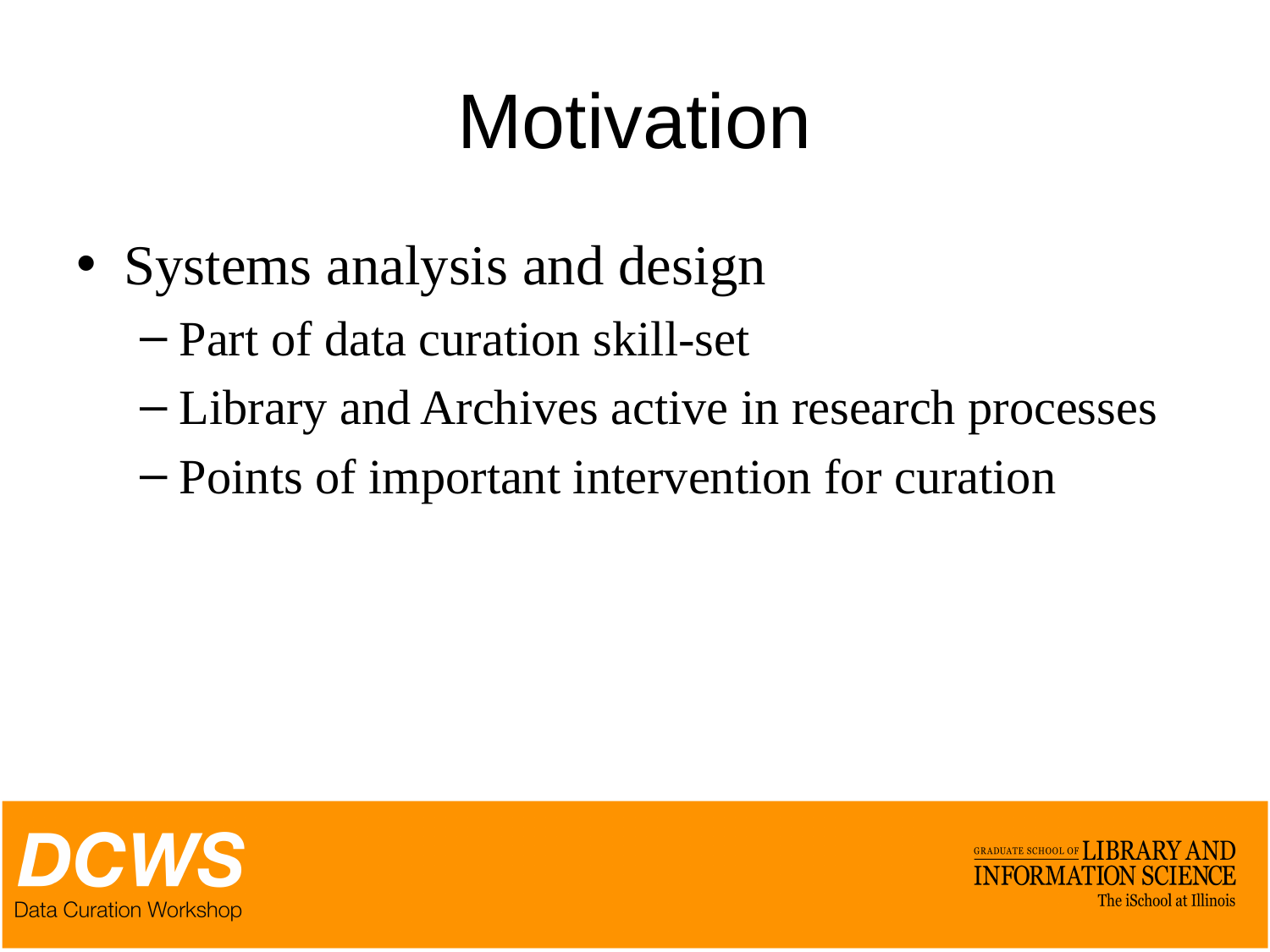

# Motivation
Systems analysis and design
Part of data curation skill-set
Library and Archives active in research processes
Points of important intervention for curation